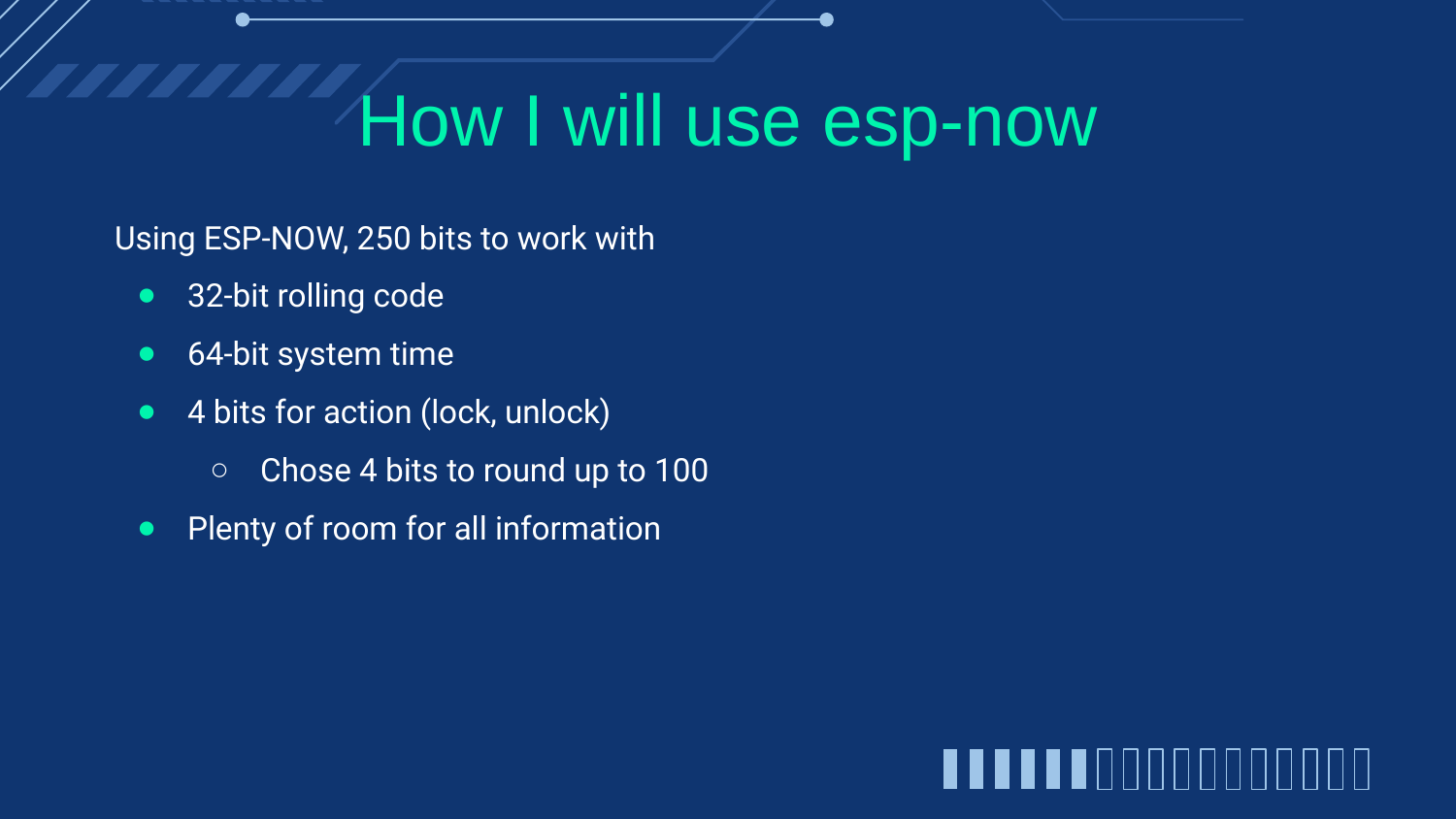

# How I will use esp-now
Using ESP-NOW, 250 bits to work with
32-bit rolling code
64-bit system time
4 bits for action (lock, unlock)
Chose 4 bits to round up to 100
Plenty of room for all information